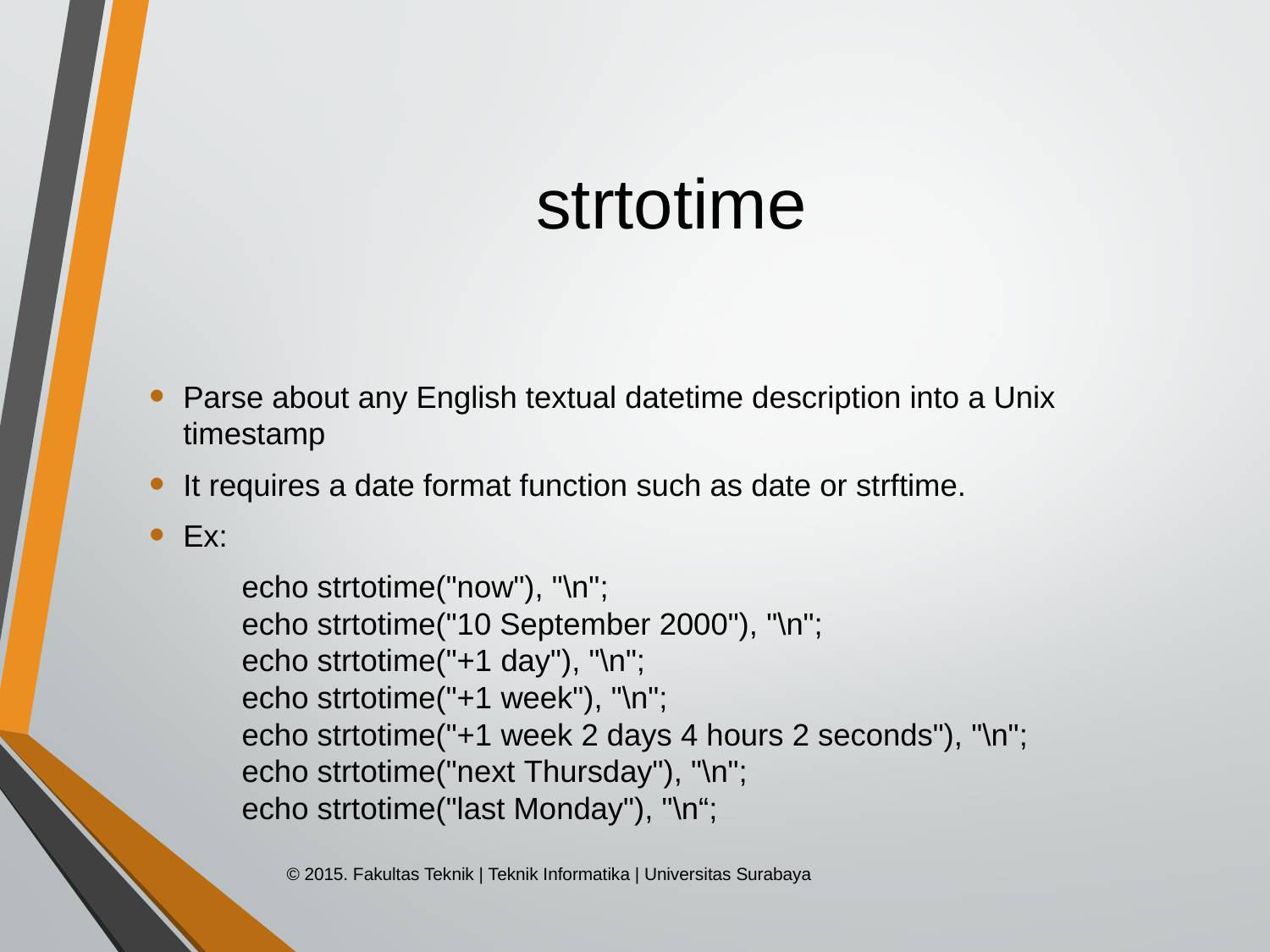

# strtotime
Parse about any English textual datetime description into a Unix timestamp
It requires a date format function such as date or strftime.
Ex:
	echo strtotime("now"), "\n";
	echo strtotime("10 September 2000"), "\n";
	echo strtotime("+1 day"), "\n";
	echo strtotime("+1 week"), "\n";
	echo strtotime("+1 week 2 days 4 hours 2 seconds"), "\n";
	echo strtotime("next Thursday"), "\n";
	echo strtotime("last Monday"), "\n“;
© 2015. Fakultas Teknik | Teknik Informatika | Universitas Surabaya